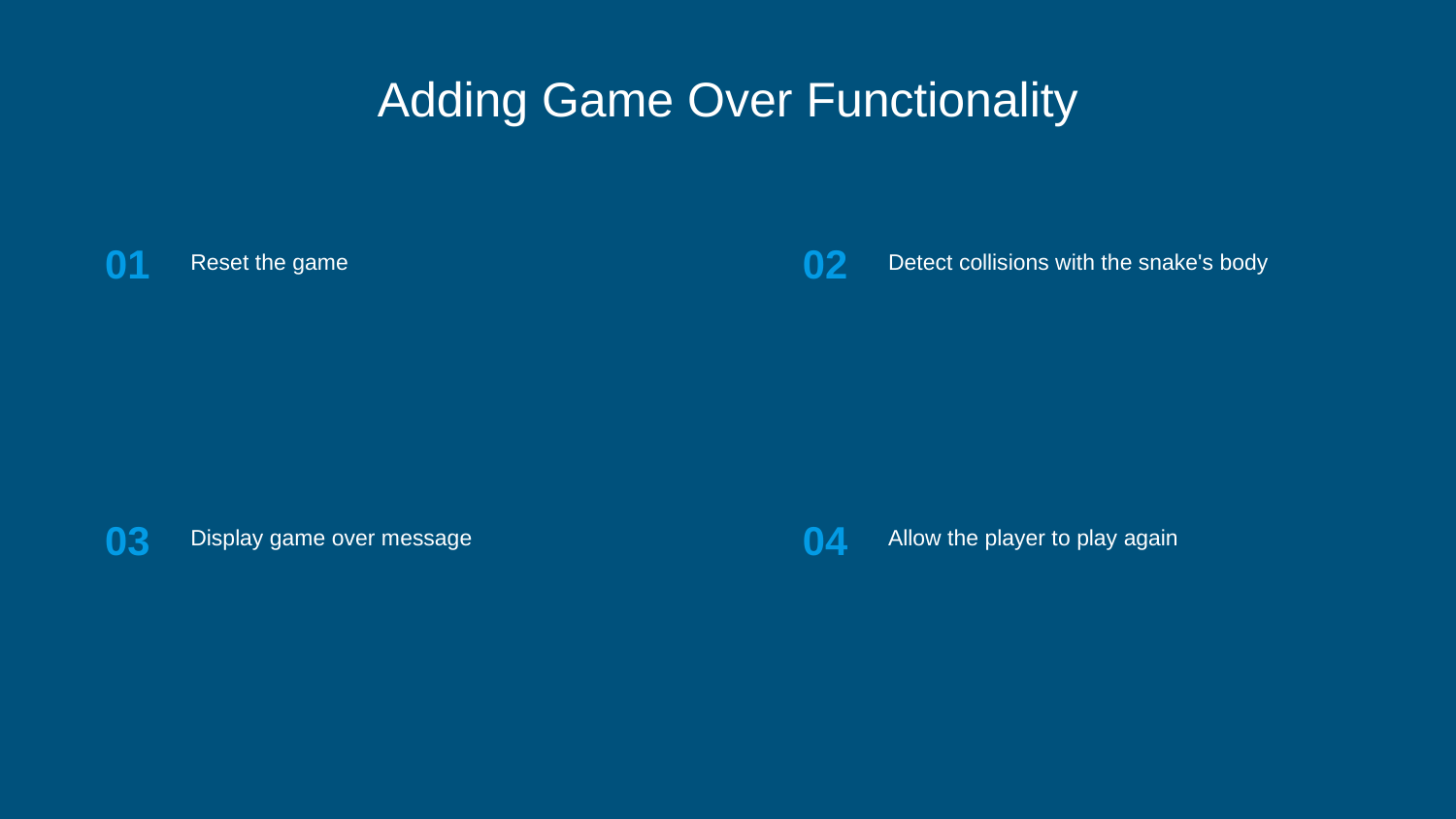

# Adding Game Over Functionality
Reset the game
Detect collisions with the snake's body
Display game over message
Allow the player to play again